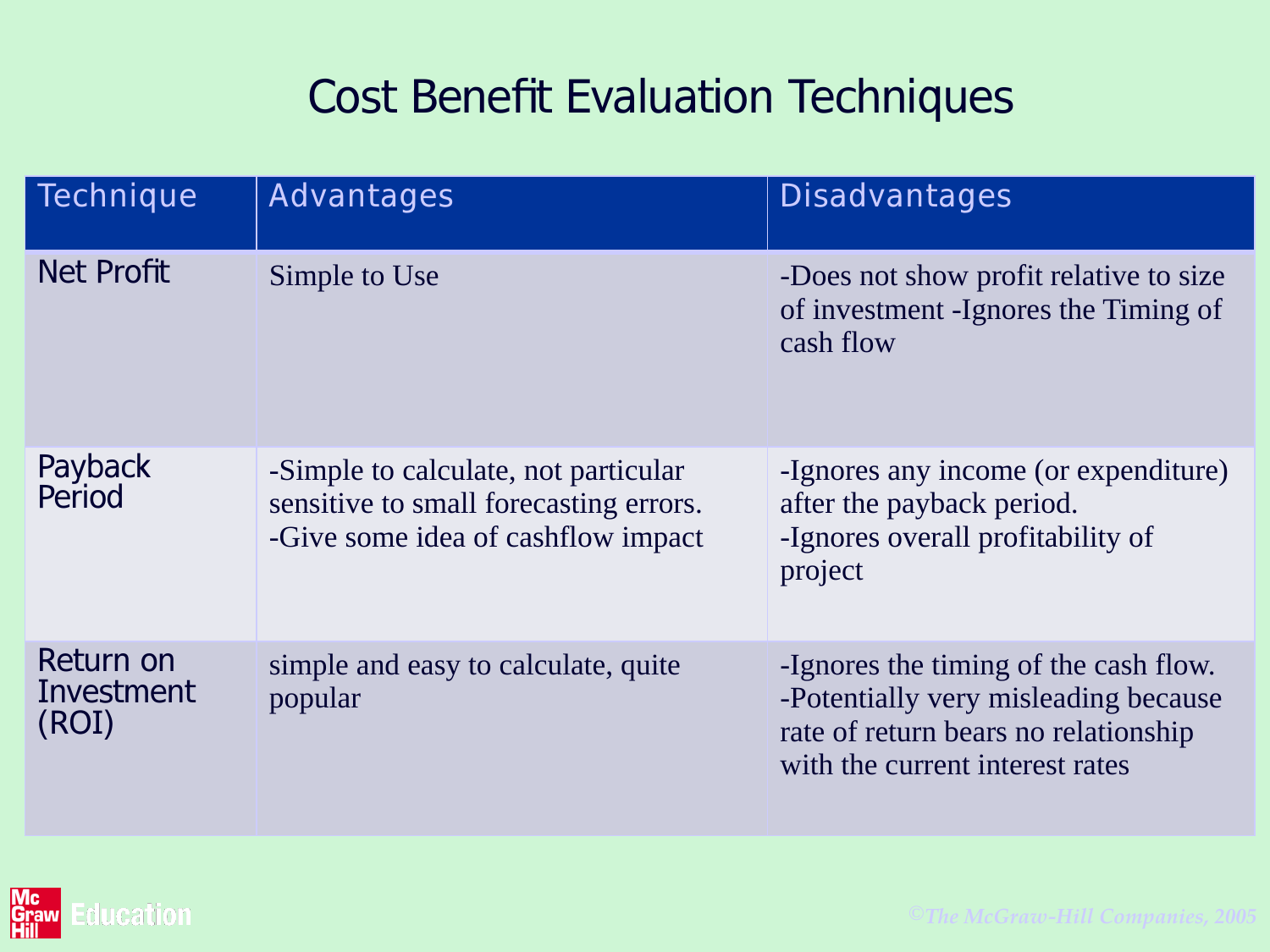

# Cost Benefit Evaluation Techniques
| Technique | Advantages | Disadvantages |
| --- | --- | --- |
| Net Profit | Simple to Use | -Does not show profit relative to size of investment -Ignores the Timing of cash flow |
| Payback Period | -Simple to calculate, not particular sensitive to small forecasting errors. -Give some idea of cashflow impact | -Ignores any income (or expenditure) after the payback period. -Ignores overall profitability of project |
| Return on Investment (ROI) | simple and easy to calculate, quite popular | -Ignores the timing of the cash flow. -Potentially very misleading because rate of return bears no relationship with the current interest rates |